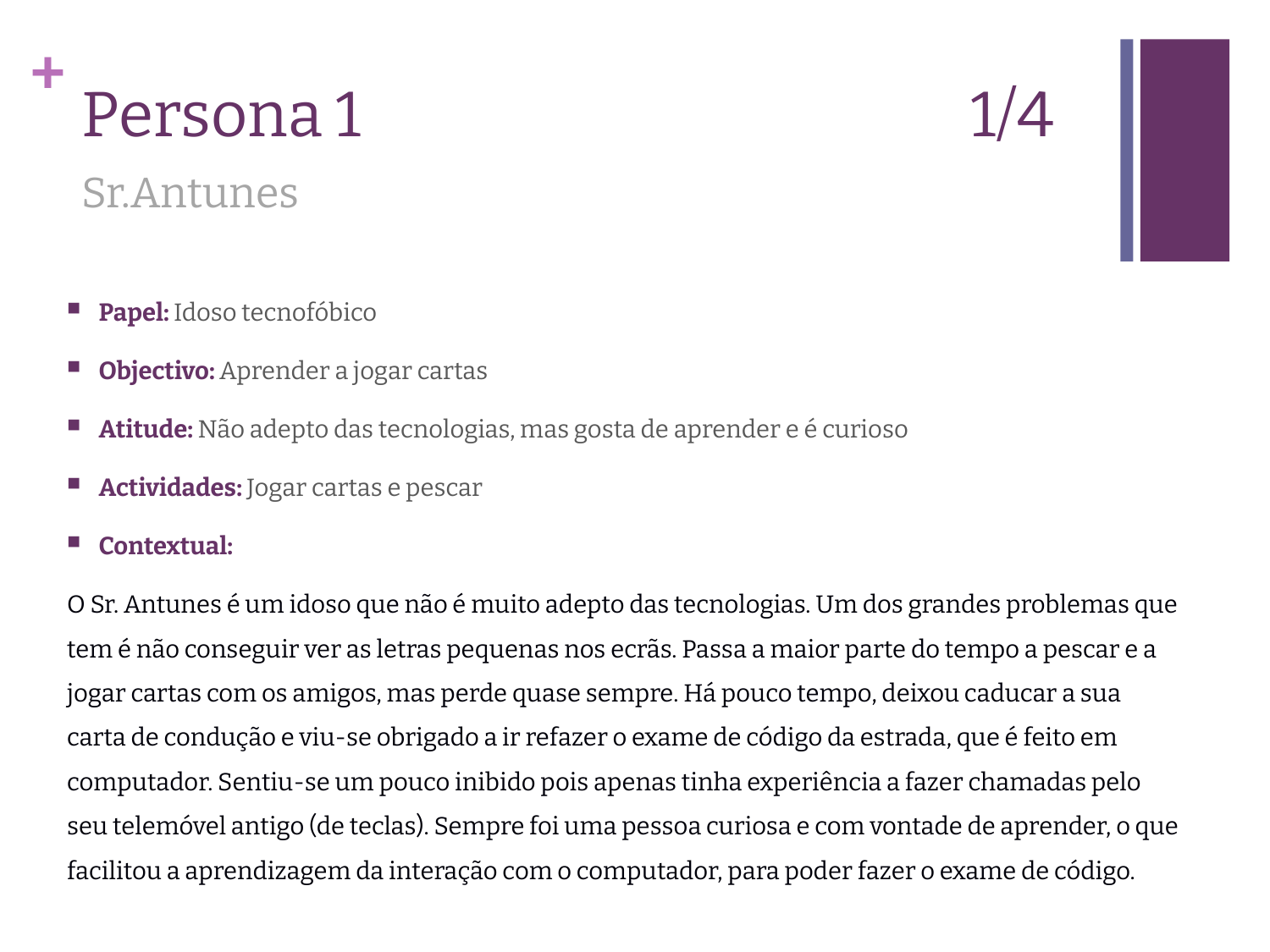

# Persona 1					1/4
Sr.Antunes
Papel: Idoso tecnofóbico
Objectivo: Aprender a jogar cartas
Atitude: Não adepto das tecnologias, mas gosta de aprender e é curioso
Actividades: Jogar cartas e pescar
Contextual:
O Sr. Antunes é um idoso que não é muito adepto das tecnologias. Um dos grandes problemas que tem é não conseguir ver as letras pequenas nos ecrãs. Passa a maior parte do tempo a pescar e a jogar cartas com os amigos, mas perde quase sempre. Há pouco tempo, deixou caducar a sua carta de condução e viu-se obrigado a ir refazer o exame de código da estrada, que é feito em computador. Sentiu-se um pouco inibido pois apenas tinha experiência a fazer chamadas pelo seu telemóvel antigo (de teclas). Sempre foi uma pessoa curiosa e com vontade de aprender, o que facilitou a aprendizagem da interação com o computador, para poder fazer o exame de código.